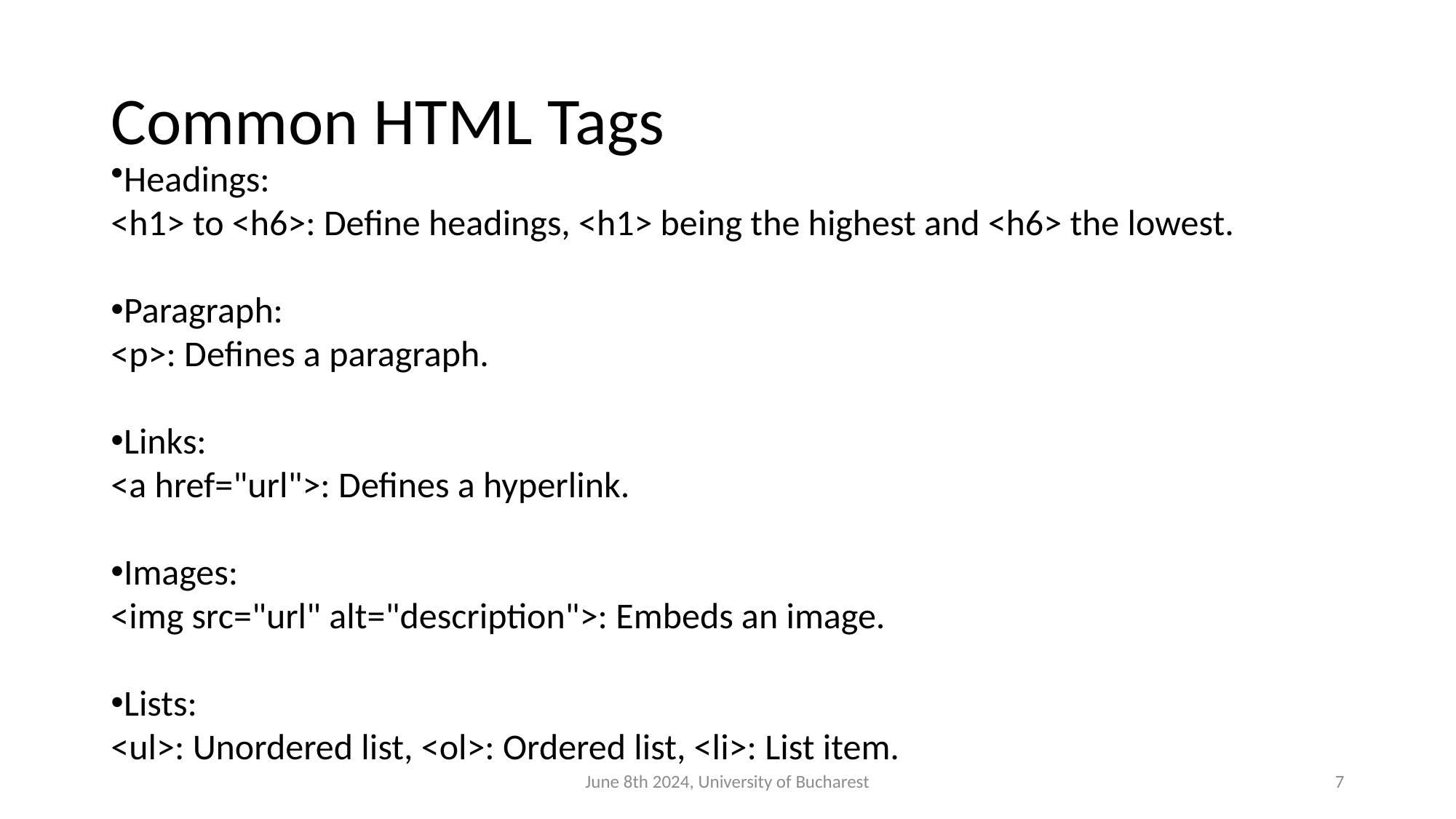

# Common HTML Tags
Headings:
<h1> to <h6>: Define headings, <h1> being the highest and <h6> the lowest.

Paragraph:
<p>: Defines a paragraph.

Links:
<a href="url">: Defines a hyperlink.

Images:
<img src="url" alt="description">: Embeds an image.

Lists:
<ul>: Unordered list, <ol>: Ordered list, <li>: List item.

June 8th 2024, University of Bucharest
7